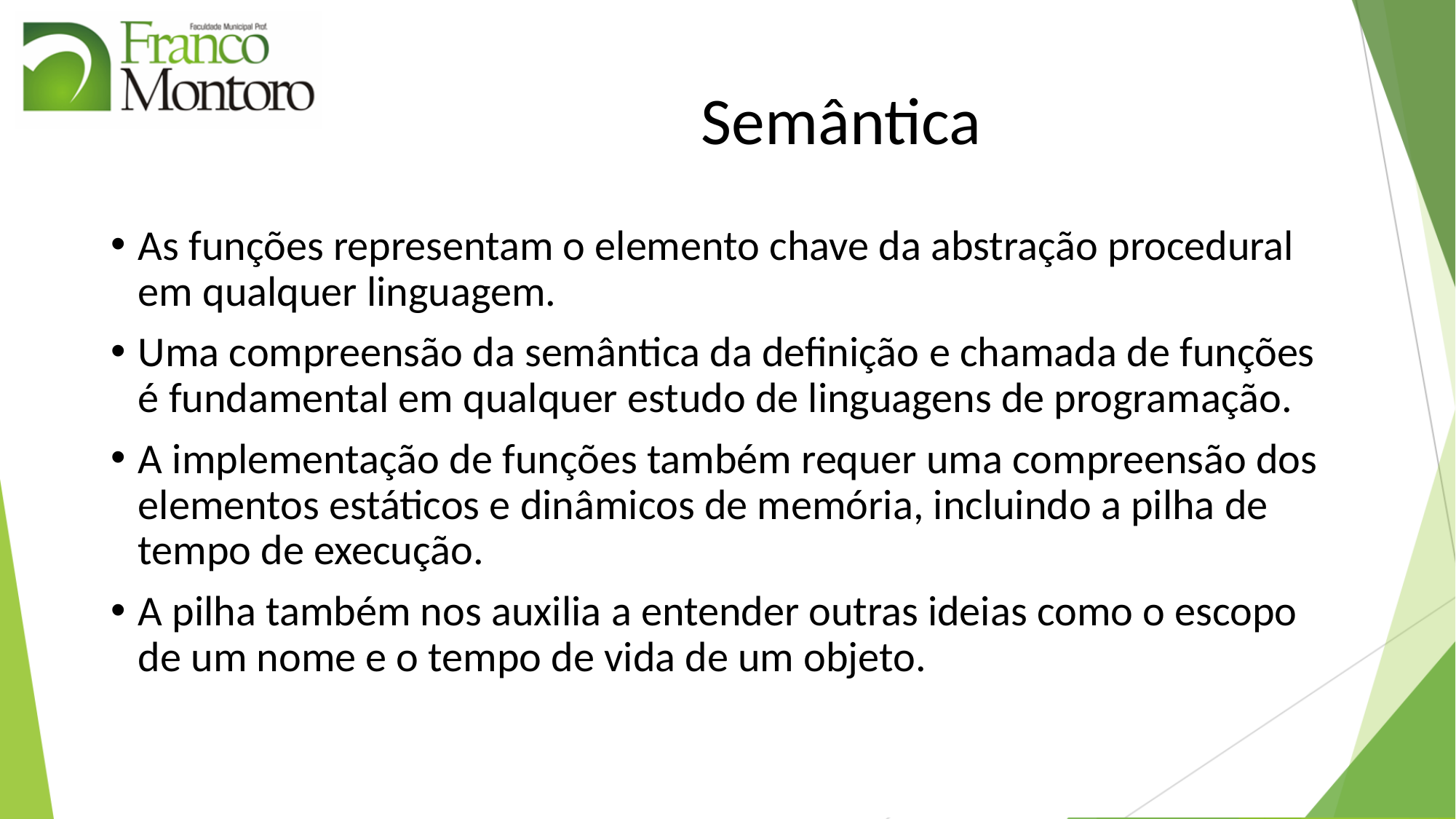

# Semântica
As funções representam o elemento chave da abstração procedural em qualquer linguagem.
Uma compreensão da semântica da definição e chamada de funções é fundamental em qualquer estudo de linguagens de programação.
A implementação de funções também requer uma compreensão dos elementos estáticos e dinâmicos de memória, incluindo a pilha de tempo de execução.
A pilha também nos auxilia a entender outras ideias como o escopo de um nome e o tempo de vida de um objeto.